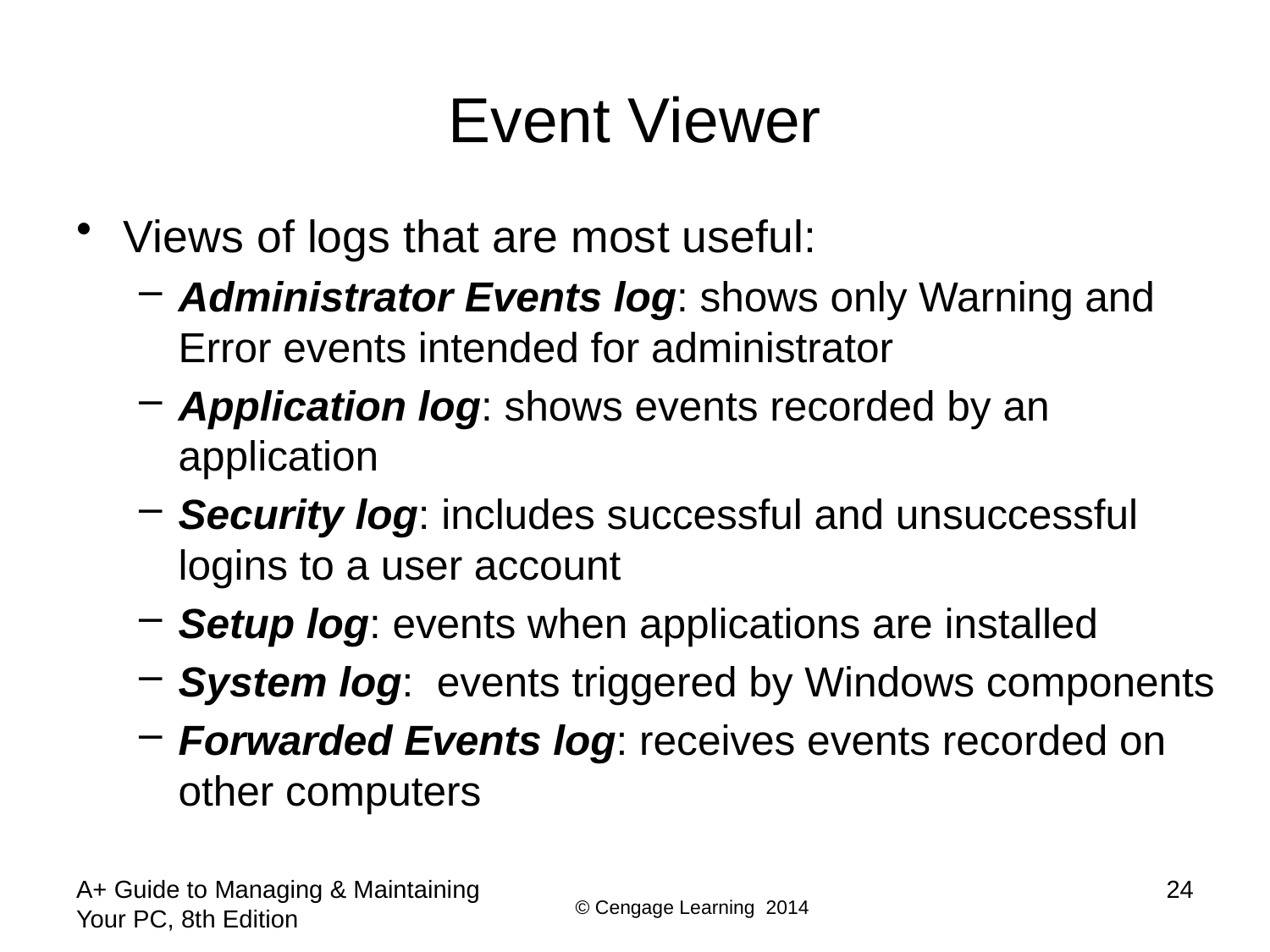

# Event Viewer
Views of logs that are most useful:
Administrator Events log: shows only Warning and Error events intended for administrator
Application log: shows events recorded by an application
Security log: includes successful and unsuccessful logins to a user account
Setup log: events when applications are installed
System log:  events triggered by Windows components
Forwarded Events log: receives events recorded on other computers
A+ Guide to Managing & Maintaining Your PC, 8th Edition
24